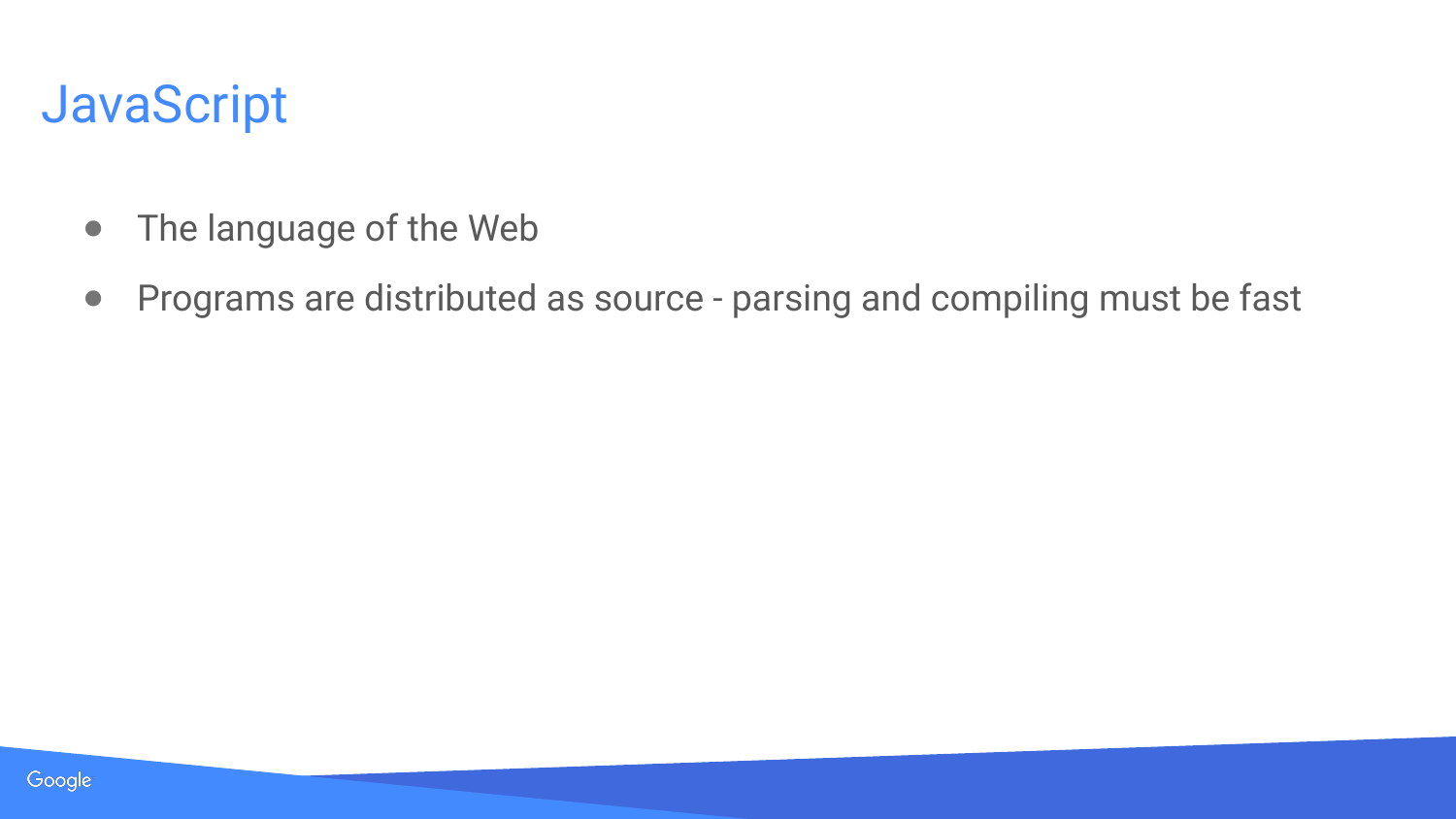

# JavaScript
The language of the Web
Programs are distributed as source - parsing and compiling must be fast